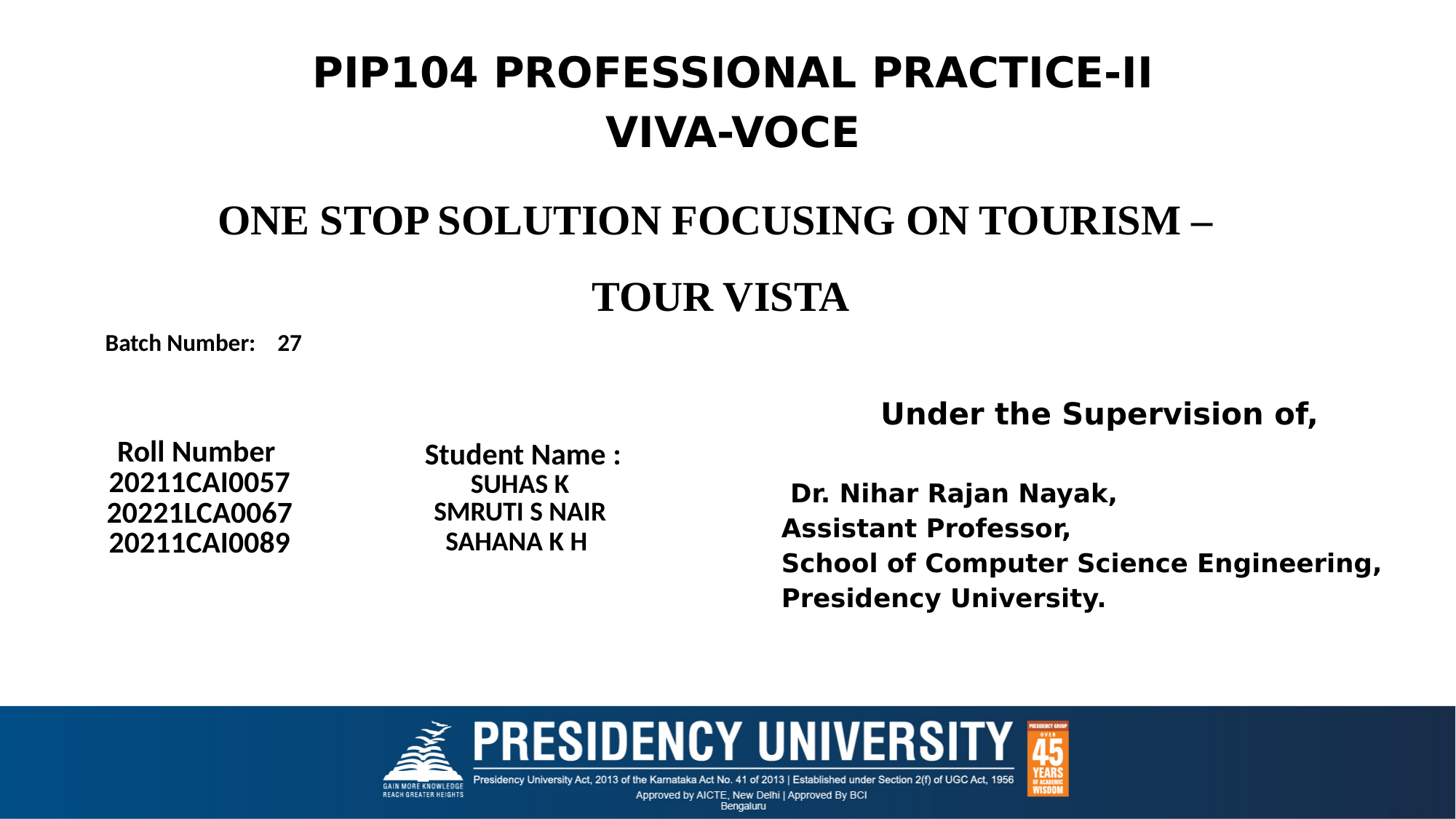

PIP104 PROFESSIONAL PRACTICE-II
VIVA-VOCE
# ONE STOP SOLUTION FOCUSING ON TOURISM – TOUR VISTA
Batch Number:    27
Under the Supervision of,

 Dr. Nihar Rajan Nayak,
Assistant Professor,
School of Computer Science Engineering,
Presidency University.

| Roll Number 20211CAI0057 20221LCA0067 20211CAI0089 | Student Name : SUHAS K SMRUTI S NAIR SAHANA K H |
| --- | --- |
|  |  |
|  |  |
|  |  |
|  |  |
|  |  |